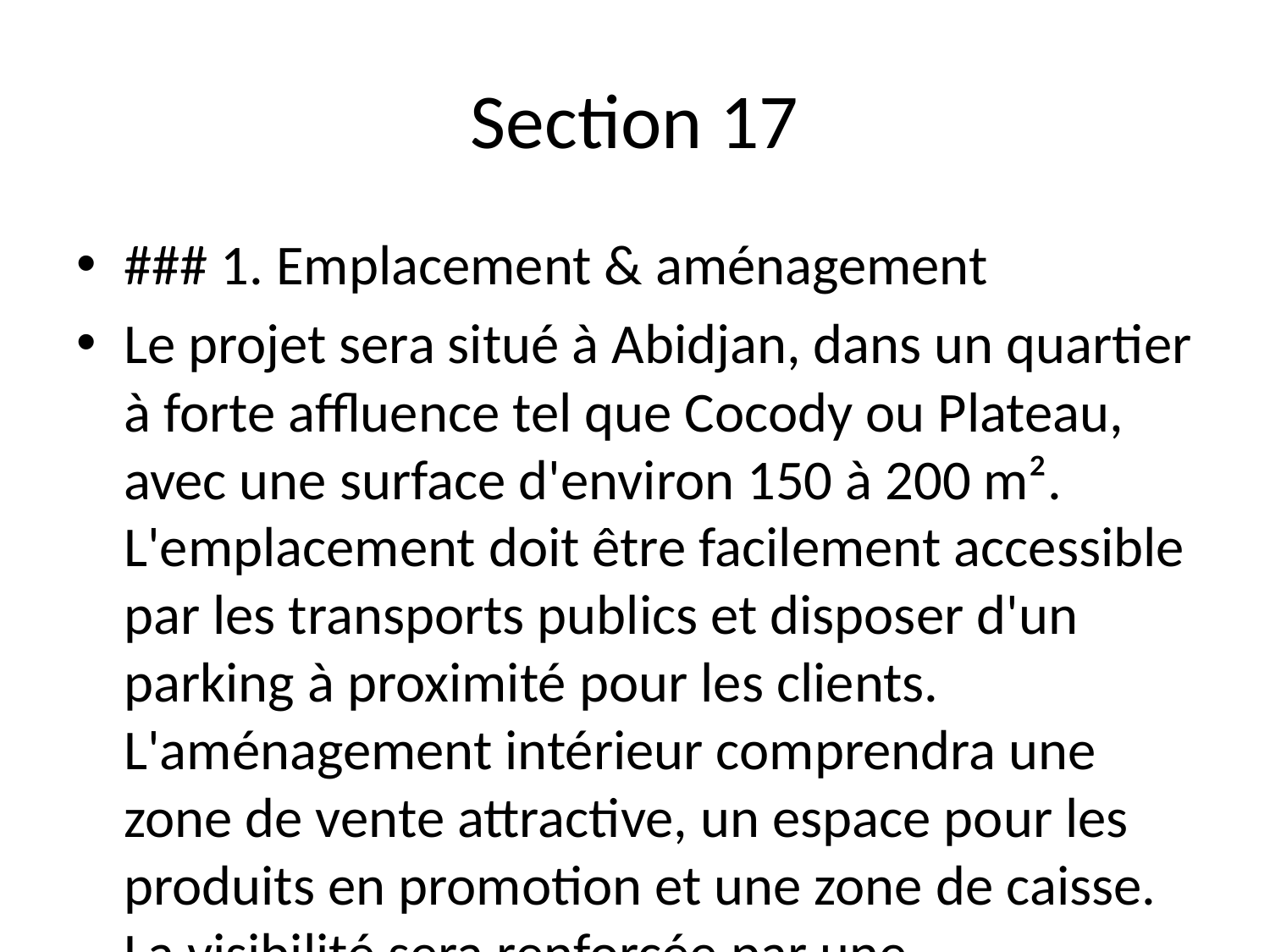

# Section 17
### 1. Emplacement & aménagement
Le projet sera situé à Abidjan, dans un quartier à forte affluence tel que Cocody ou Plateau, avec une surface d'environ 150 à 200 m². L'emplacement doit être facilement accessible par les transports publics et disposer d'un parking à proximité pour les clients. L'aménagement intérieur comprendra une zone de vente attractive, un espace pour les produits en promotion et une zone de caisse. La visibilité sera renforcée par une signalétique claire et des vitrines bien éclairées.

### 2. Approvisionnements & fournisseurs
Les approvisionnements se feront auprès de fournisseurs locaux tels que les grossistes de produits alimentaires (ex : Société Abidjanaise de Distribution Alimentaire) et des producteurs locaux pour des produits frais. La fréquence de livraison sera hebdomadaire pour les produits non périssables et quotidienne pour les produits frais. Un espace de stockage de 30 m² sera aménagé pour assurer une gestion adéquate des stocks, incluant un réfrig